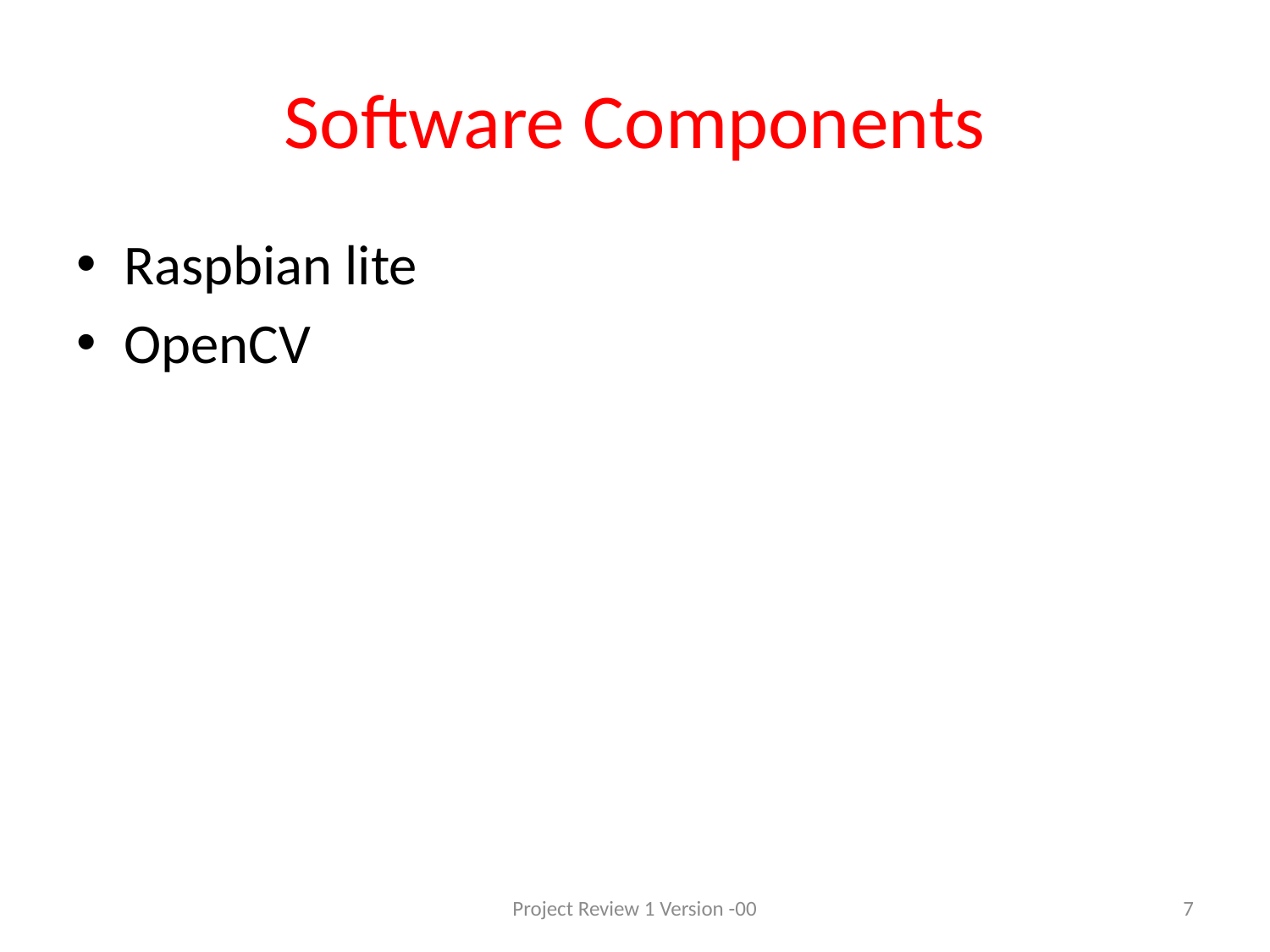

# Software Components
Raspbian lite
OpenCV
Project Review 1 Version -00
7